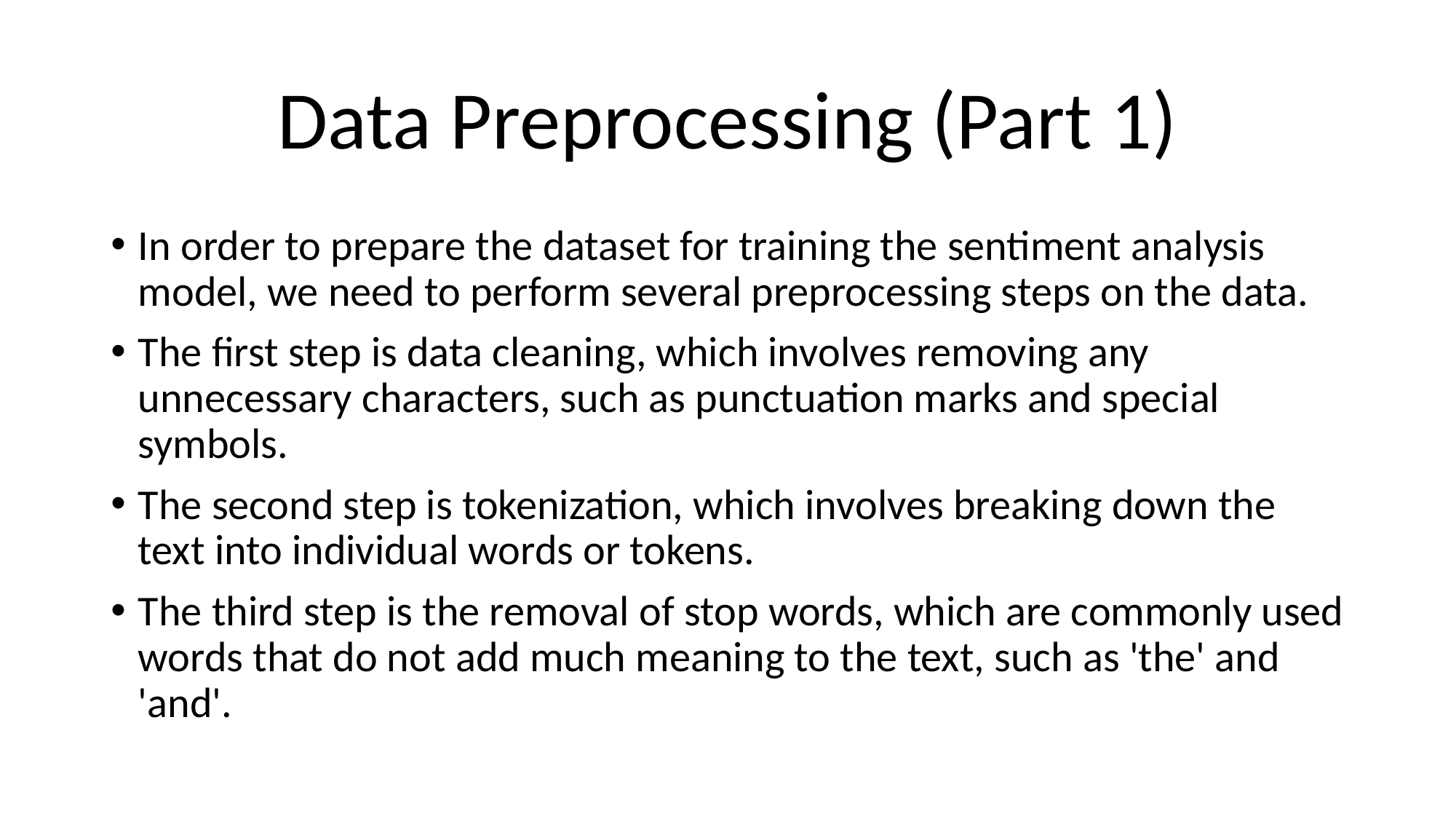

# Data Preprocessing (Part 1)
In order to prepare the dataset for training the sentiment analysis model, we need to perform several preprocessing steps on the data.
The first step is data cleaning, which involves removing any unnecessary characters, such as punctuation marks and special symbols.
The second step is tokenization, which involves breaking down the text into individual words or tokens.
The third step is the removal of stop words, which are commonly used words that do not add much meaning to the text, such as 'the' and 'and'.